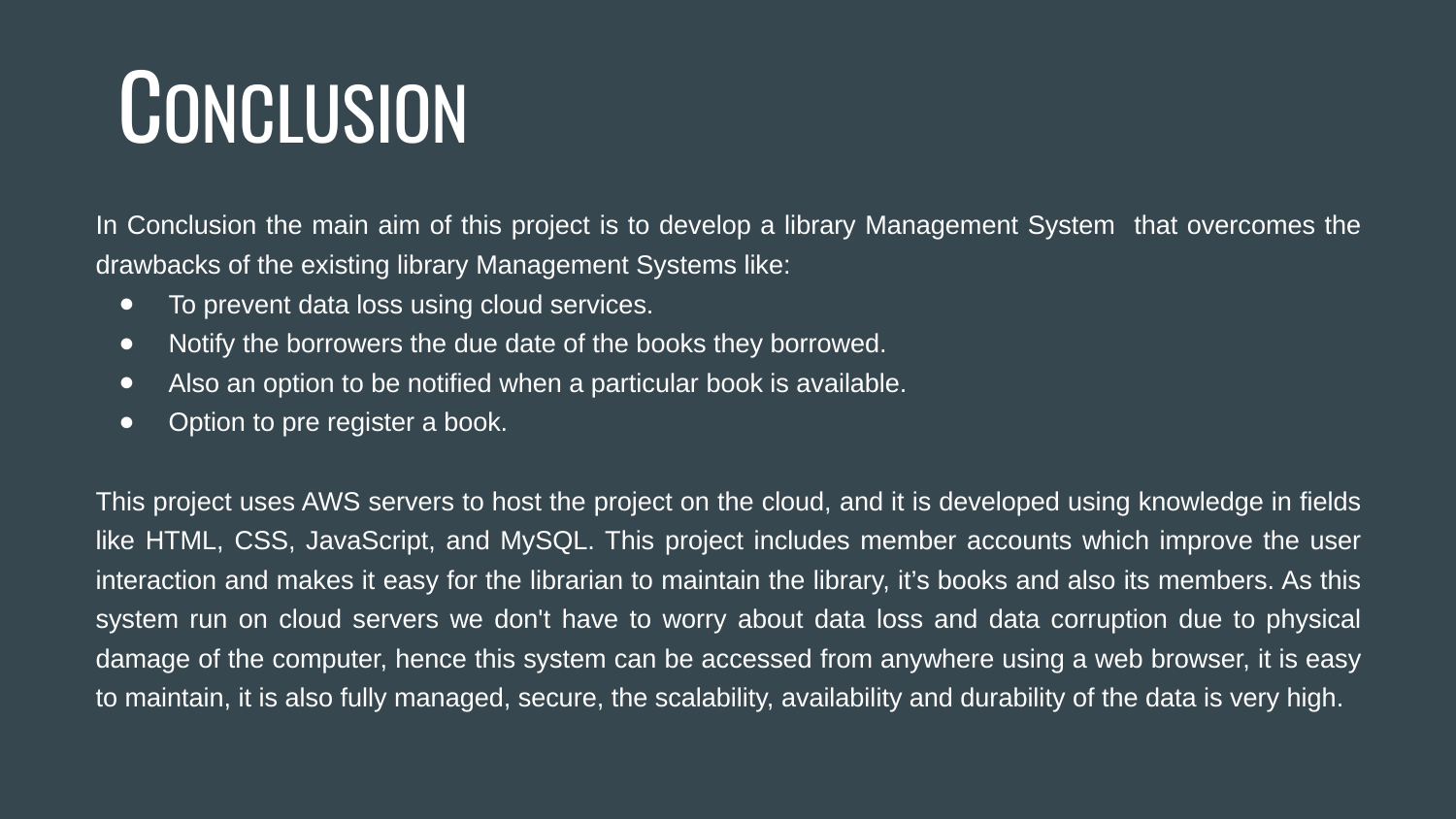

# CONCLUSION
In Conclusion the main aim of this project is to develop a library Management System  that overcomes the drawbacks of the existing library Management Systems like:
To prevent data loss using cloud services.
Notify the borrowers the due date of the books they borrowed.
Also an option to be notified when a particular book is available.
Option to pre register a book.

This project uses AWS servers to host the project on the cloud, and it is developed using knowledge in fields like HTML, CSS, JavaScript, and MySQL. This project includes member accounts which improve the user interaction and makes it easy for the librarian to maintain the library, it’s books and also its members. As this system run on cloud servers we don't have to worry about data loss and data corruption due to physical damage of the computer, hence this system can be accessed from anywhere using a web browser, it is easy to maintain, it is also fully managed, secure, the scalability, availability and durability of the data is very high.